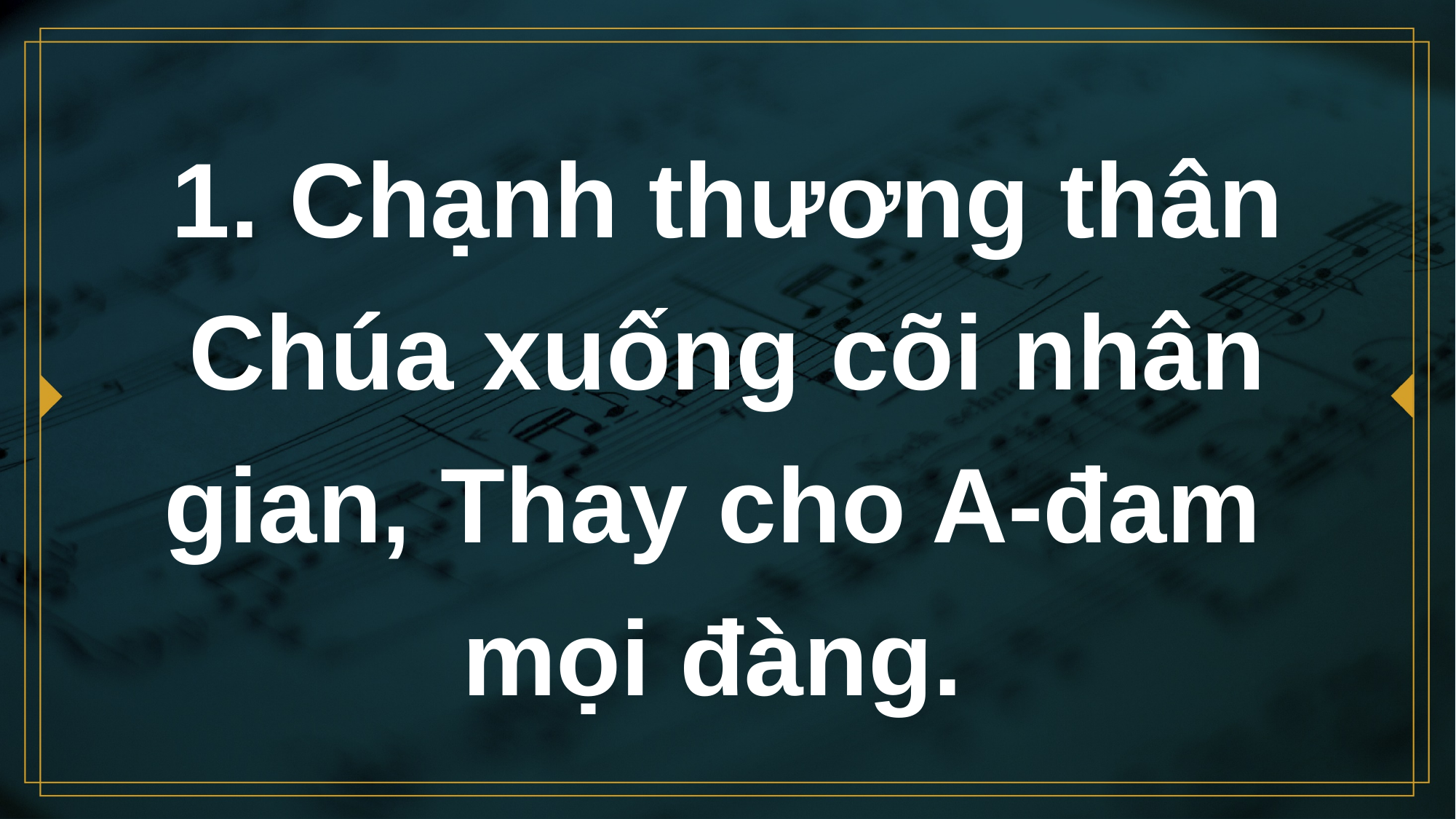

# 1. Chạnh thương thân Chúa xuống cõi nhân gian, Thay cho A-đam mọi đàng.